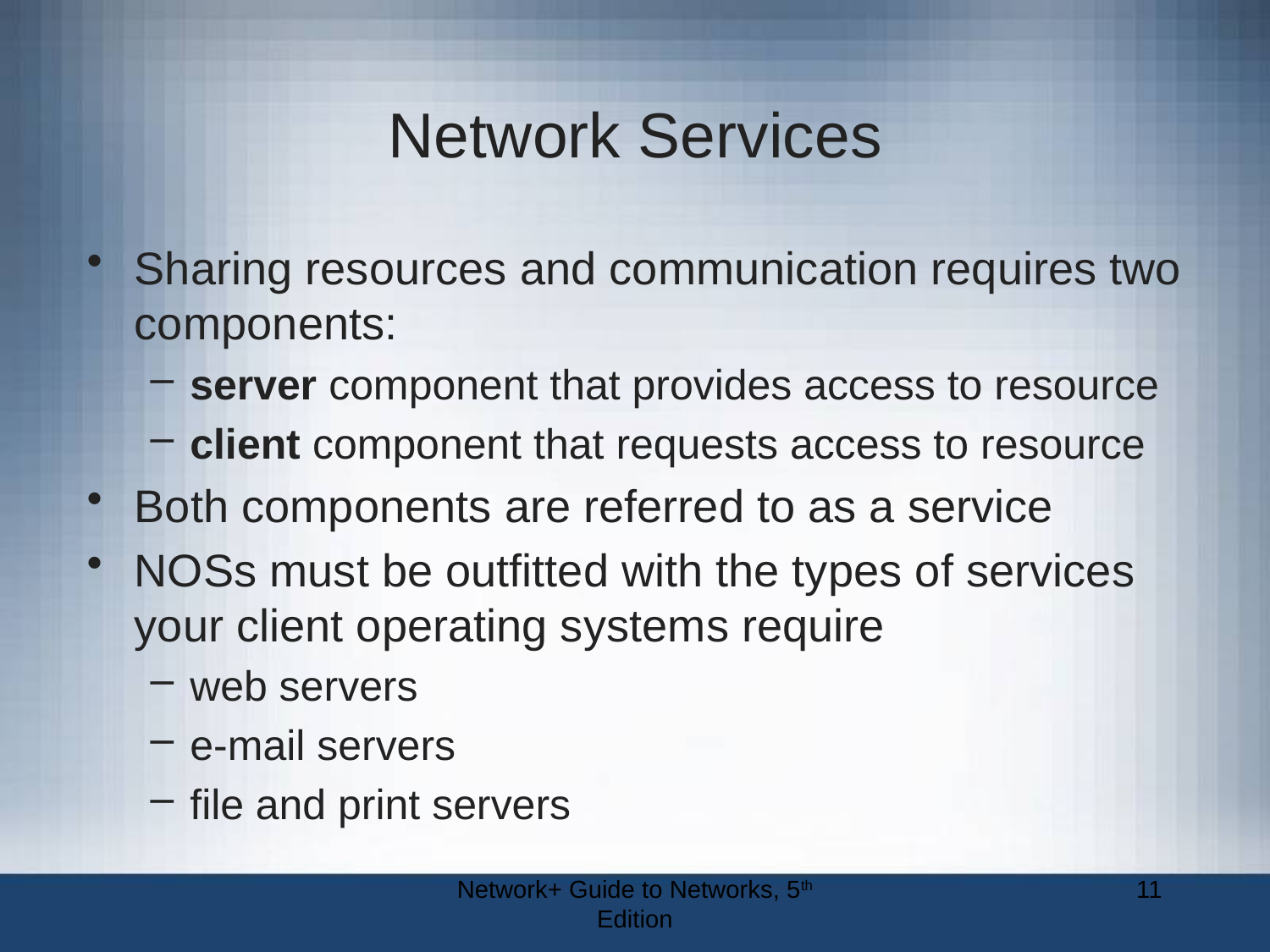

# Network Services
Sharing resources and communication requires two components:
server component that provides access to resource
client component that requests access to resource
Both components are referred to as a service
NOSs must be outfitted with the types of services your client operating systems require
web servers
e-mail servers
file and print servers

Network+ Guide to Networks, 5th Edition
11